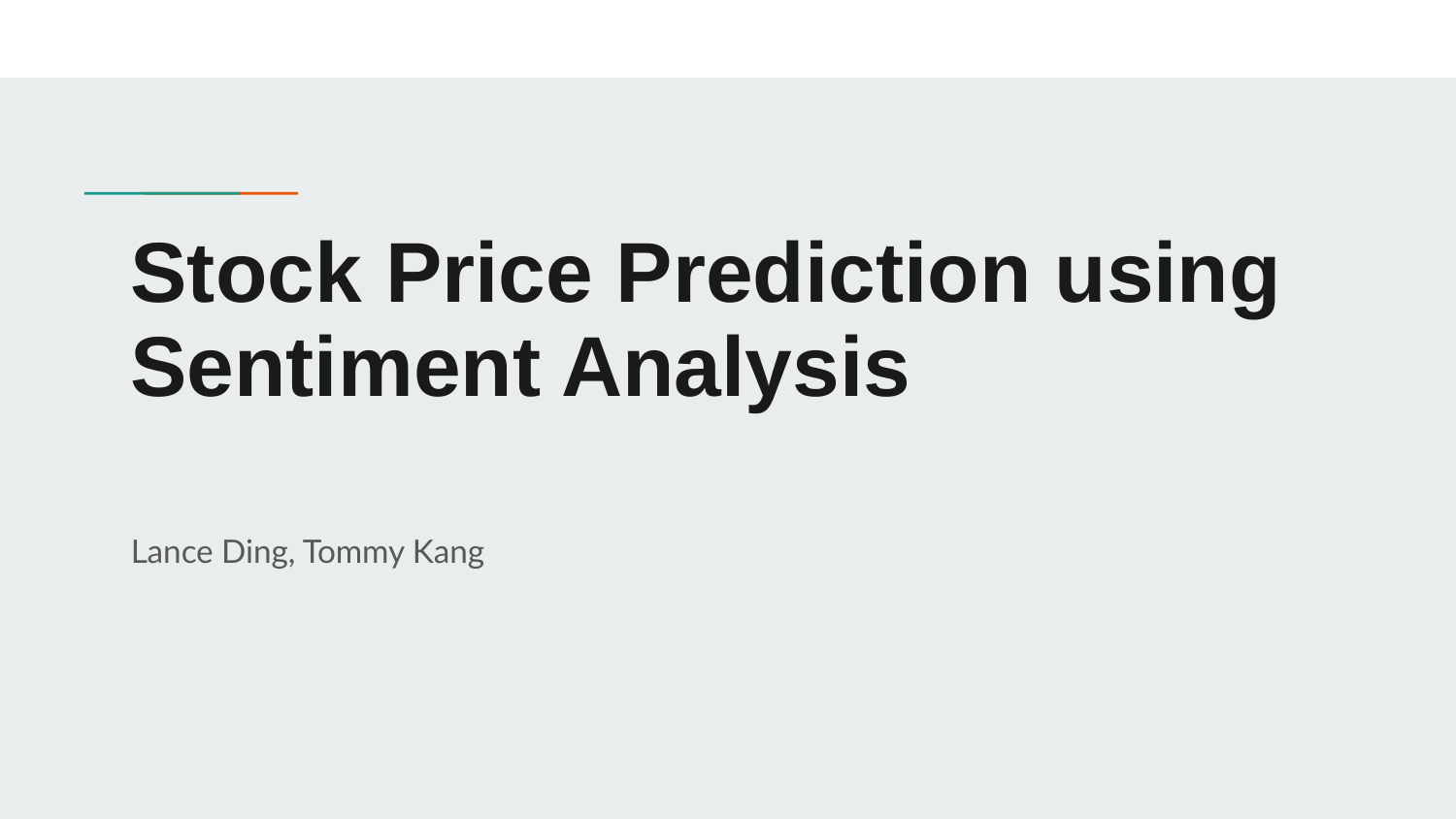

# Stock Price Prediction using
Sentiment Analysis
Lance Ding, Tommy Kang